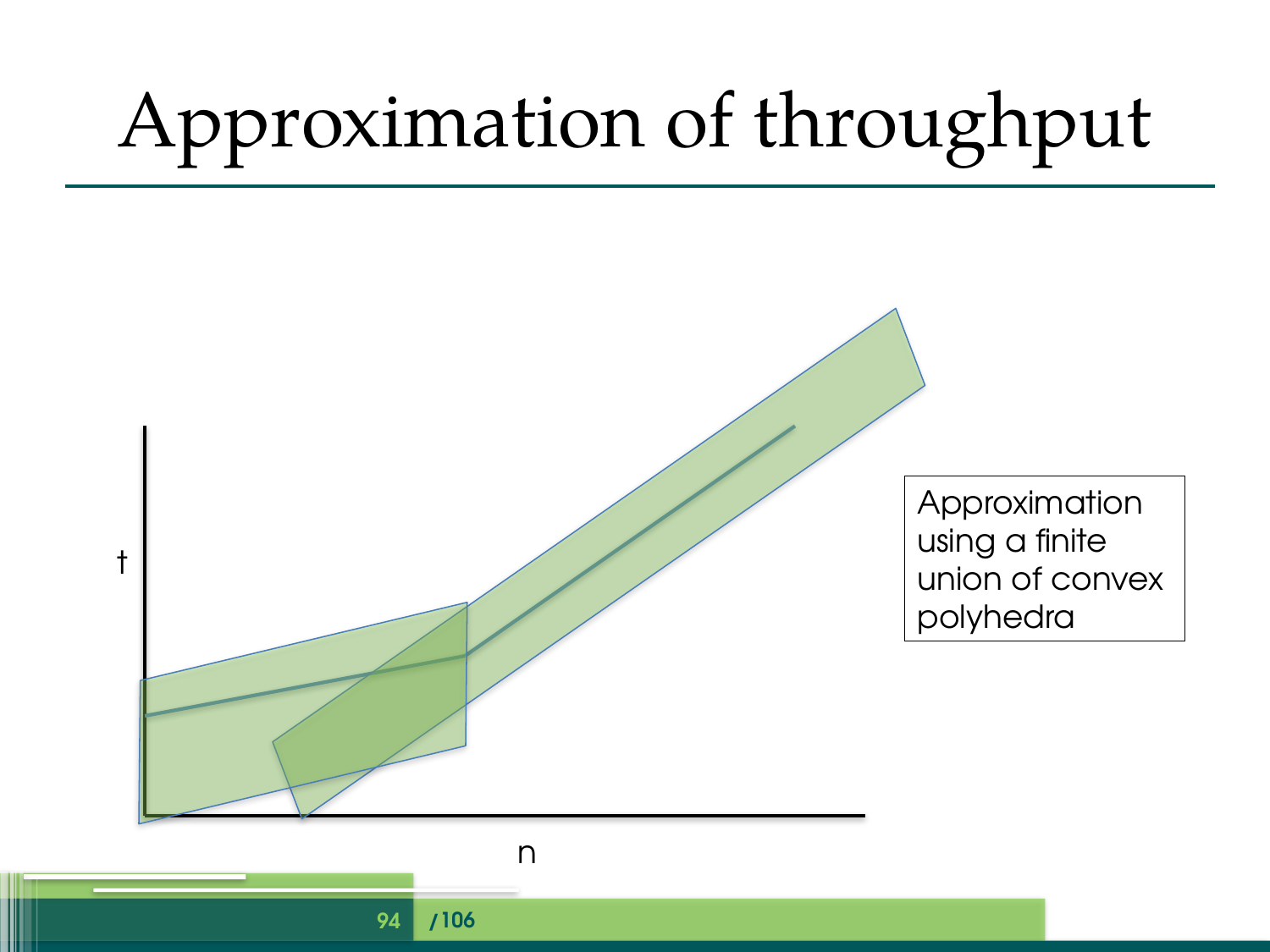

# Approximation of throughput
Approximation using a finite union of convex polyhedra

t

n
/106
94